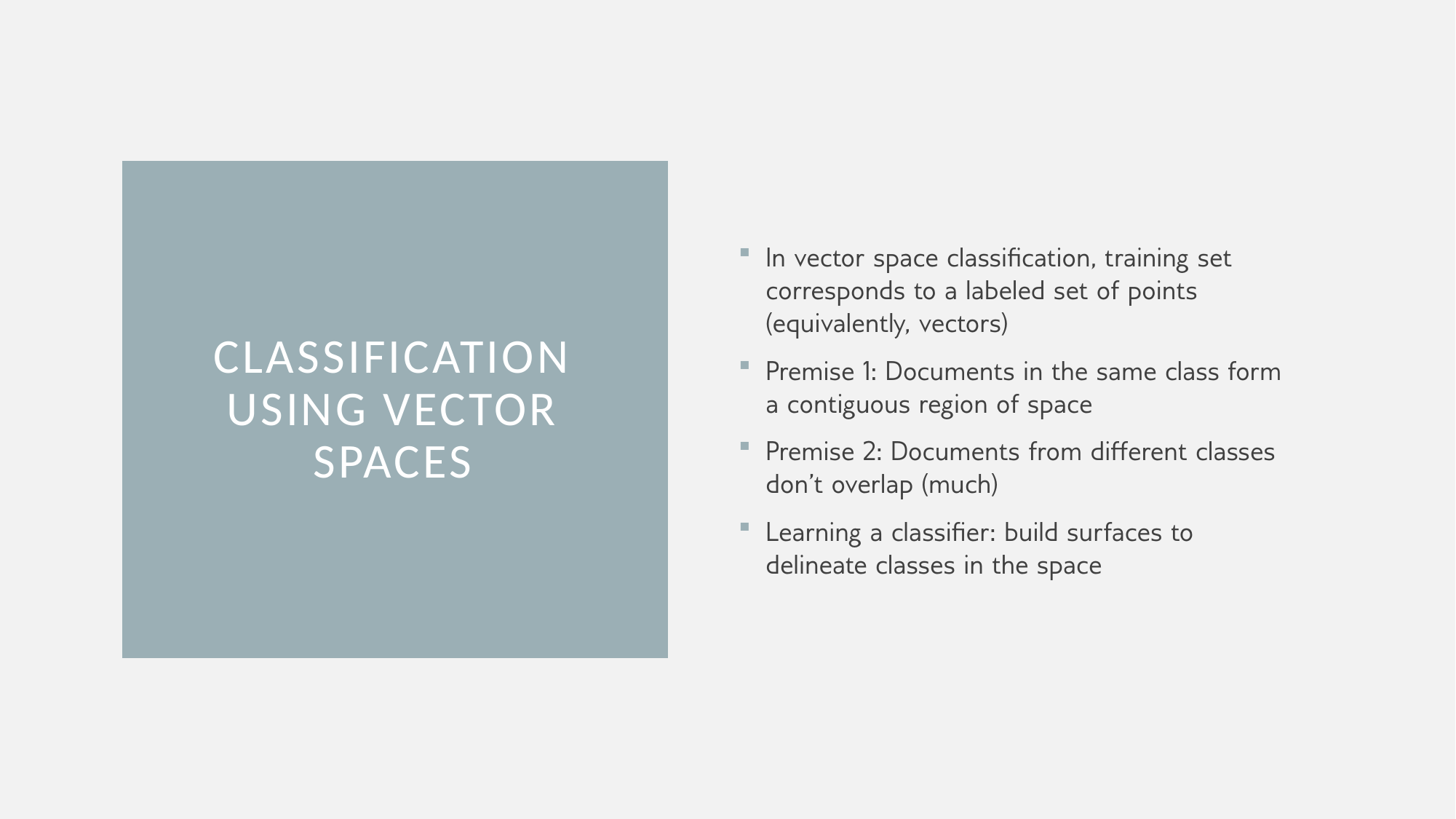

In vector space classification, training set corresponds to a labeled set of points (equivalently, vectors)
Premise 1: Documents in the same class form a contiguous region of space
Premise 2: Documents from different classes don’t overlap (much)
Learning a classifier: build surfaces to delineate classes in the space
# Classification Using Vector Spaces